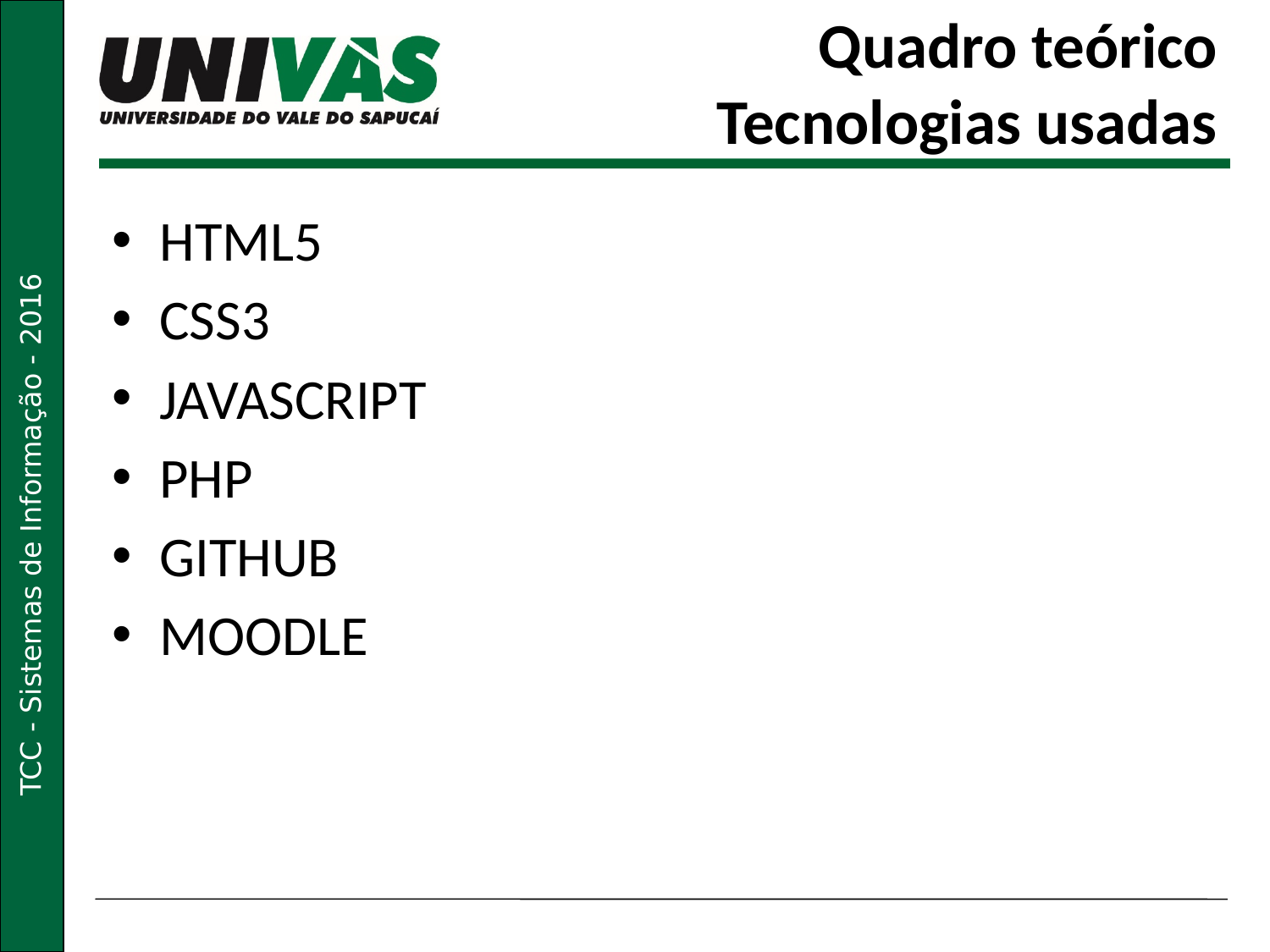

# Quadro teórico Tecnologias usadas
HTML5
CSS3
JAVASCRIPT
PHP
GITHUB
MOODLE